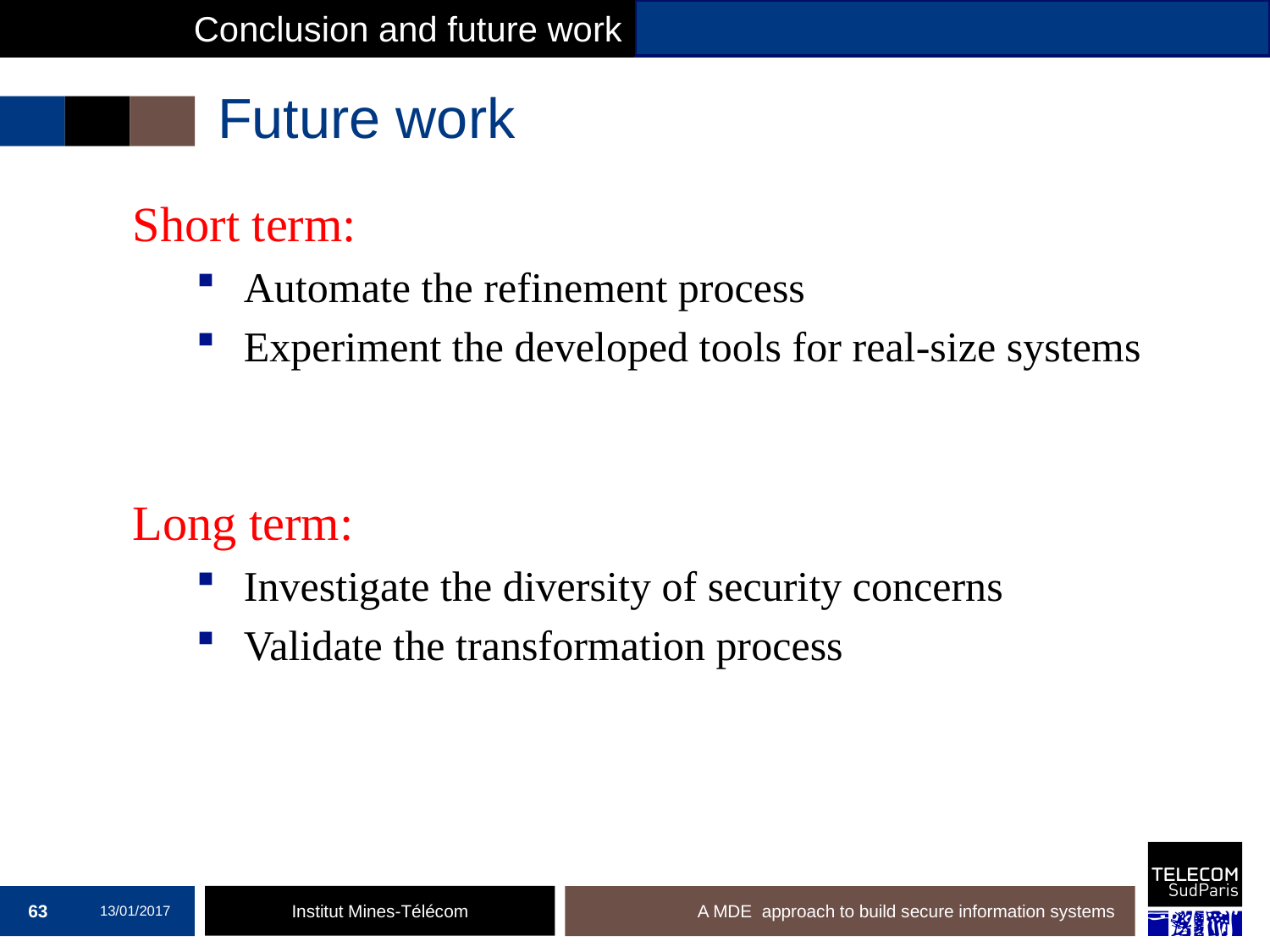

Conclusion and future work
# Future work
Short term:
Automate the refinement process
Experiment the developed tools for real-size systems

Long term:
Investigate the diversity of security concerns
Validate the transformation process

63
13/01/2017
A MDE  approach to build secure information systems